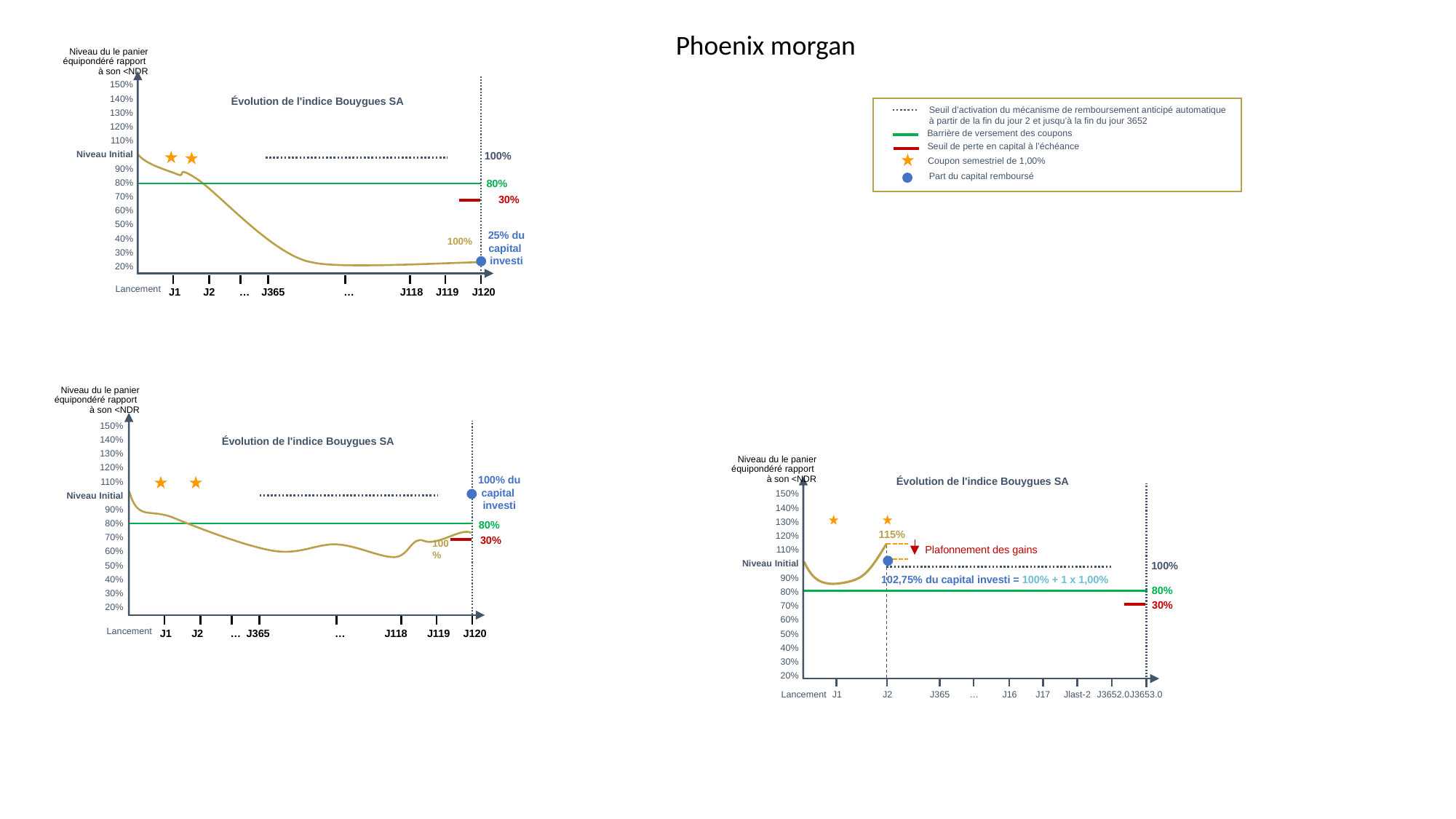

Phoenix morgan
Niveau du le panier équipondéré rapport
à son <NDR

150%
140%
130%
120%
110%
Niveau Initial
90%
 80%
70%
60%
50%
40%
30%
20%
Évolution de l'indice Bouygues SA
Seuil d’activation du mécanisme de remboursement anticipé automatique à partir de la fin du jour 2 et jusqu’à la fin du jour 3652

Barrière de versement des coupons
Seuil de perte en capital à l’échéance
100%
Coupon semestriel de 1,00%

Part du capital remboursé

80%
30%
25% du capital
investi
 100%

Lancement
J1
J2
…
J365
…
J118
J119
J120
Niveau du le panier équipondéré rapport
à son <NDR

150%
140%
130%
120%
110%
Niveau Initial
90%
 80%
70%
60%
50%
40%
30%
20%
Évolution de l'indice Bouygues SA
Niveau du le panier équipondéré rapport
à son <NDR
100% du capital
investi
Évolution de l'indice Bouygues SA

150%
140%
130%
120%
110%
Niveau Initial
90%
 80%
70%
60%
50%
40%
30%
20%

80%

 100%
115%
 30%
Plafonnement des gains

100%

102,75% du capital investi = 100% + 1 x 1,00%
80%
30%
Lancement
J1
J2
…
J365
…
J118
J119
J120
J365
J1
J2
…
J16
J17
Jlast-2
J3653.0
J3652.0
Lancement